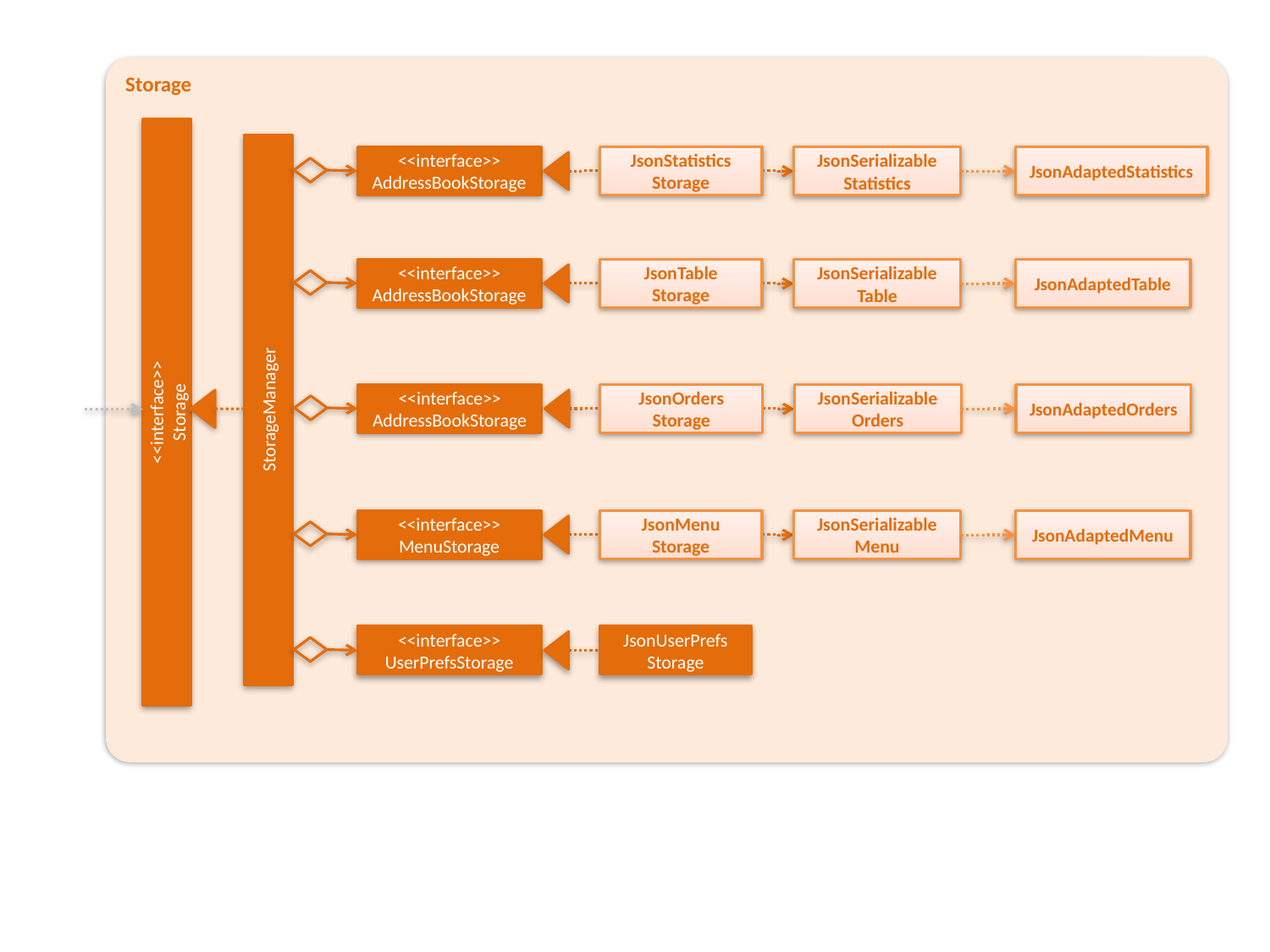

Storage
JsonStatistics
Storage
<<interface>>
AddressBookStorage
JsonAdaptedStatistics
JsonSerializable
Statistics

JsonTable
Storage
<<interface>>
AddressBookStorage
JsonAdaptedTable
JsonSerializable
Table

JsonOrders
Storage
<<interface>>
AddressBookStorage
JsonAdaptedOrders
JsonSerializable
Orders
StorageManager
<<interface>>
Storage

JsonMenu
Storage
<<interface>>
MenuStorage
JsonAdaptedMenu
JsonSerializable
Menu

JsonUserPrefs
Storage
<<interface>>
UserPrefsStorage